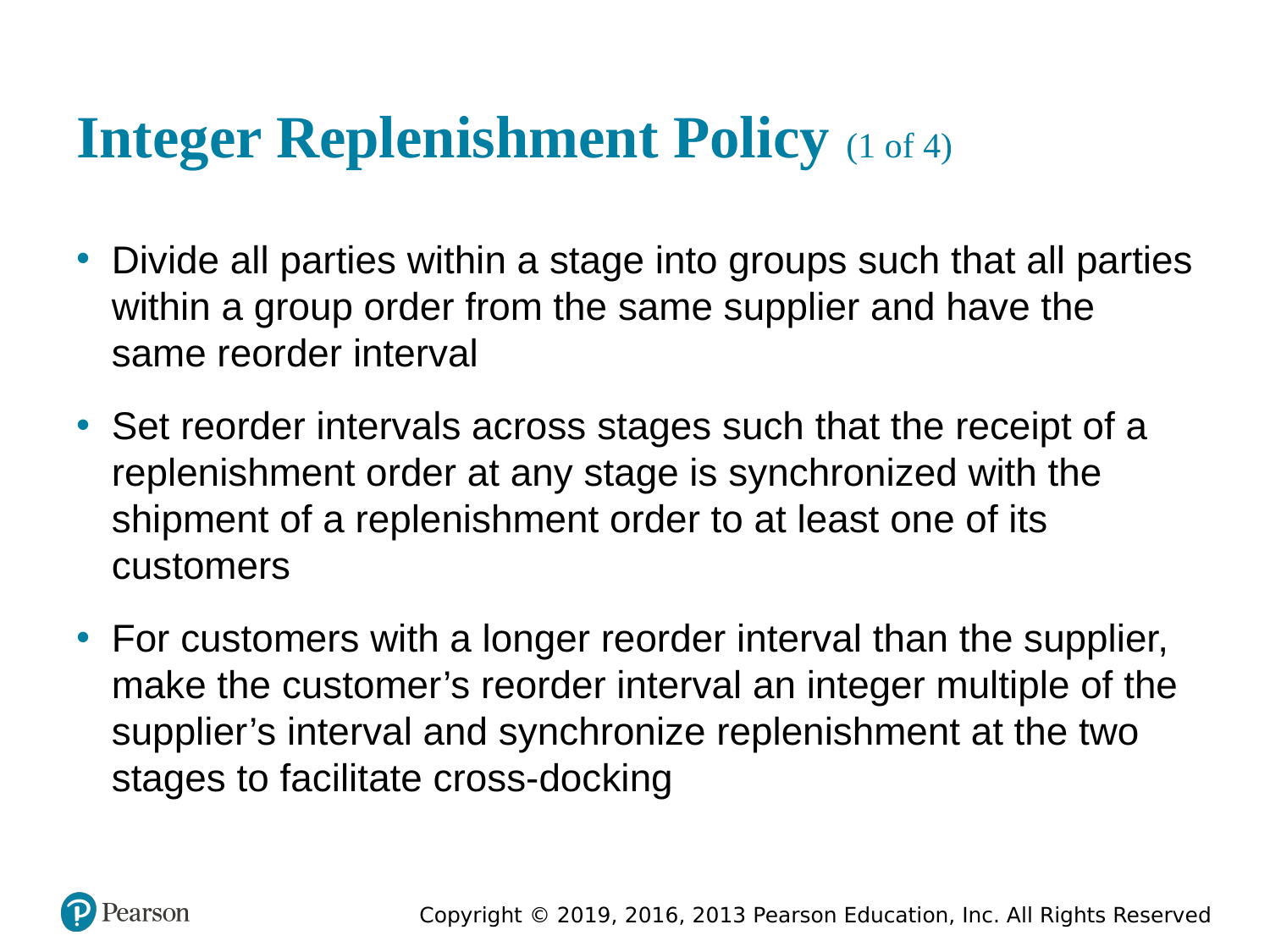

# Integer Replenishment Policy (1 of 4)
Divide all parties within a stage into groups such that all parties within a group order from the same supplier and have the same reorder interval
Set reorder intervals across stages such that the receipt of a replenishment order at any stage is synchronized with the shipment of a replenishment order to at least one of its customers
For customers with a longer reorder interval than the supplier, make the customer’s reorder interval an integer multiple of the supplier’s interval and synchronize replenishment at the two stages to facilitate cross-docking